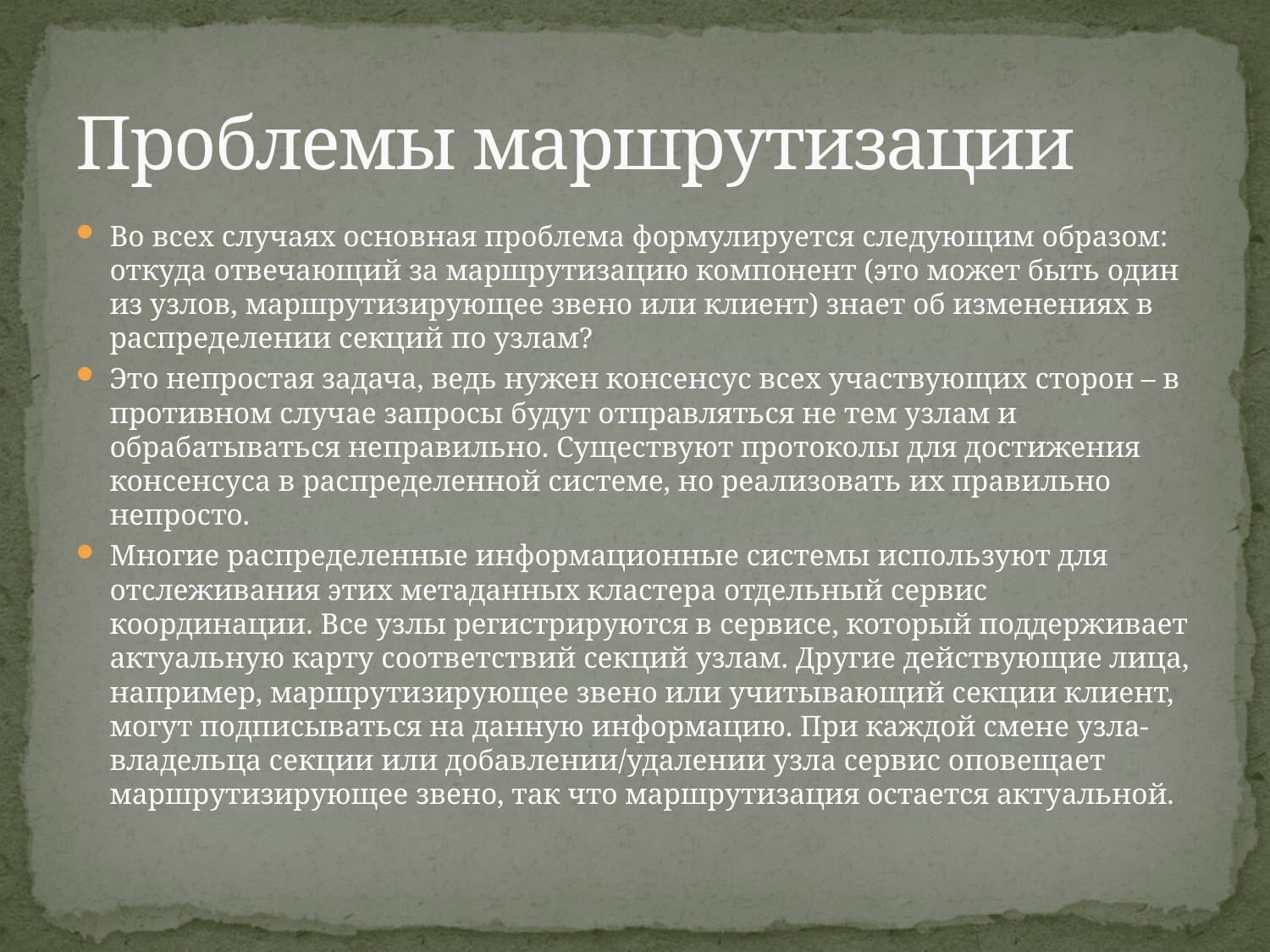

# Проблемы маршрутизации
Во всех случаях основная проблема формулируется следующим образом: откуда отвечающий за маршрутизацию компонент (это может быть один из узлов, маршрутизирующее звено или клиент) знает об изменениях в распределении секций по узлам?
Это непростая задача, ведь нужен консенсус всех участвующих сторон – в противном случае запросы будут отправляться не тем узлам и обрабатываться неправильно. Существуют протоколы для достижения консенсуса в распределенной системе, но реализовать их правильно непросто.
Многие распределенные информационные системы используют для отслеживания этих метаданных кластера отдельный сервис координации. Все узлы регистрируются в сервисе, который поддерживает актуальную карту соответствий секций узлам. Другие действующие лица, например, маршрутизирующее звено или учитывающий секции клиент, могут подписываться на данную информацию. При каждой смене узла-владельца секции или добавлении/удалении узла сервис оповещает маршрутизирующее звено, так что маршрутизация остается актуальной.